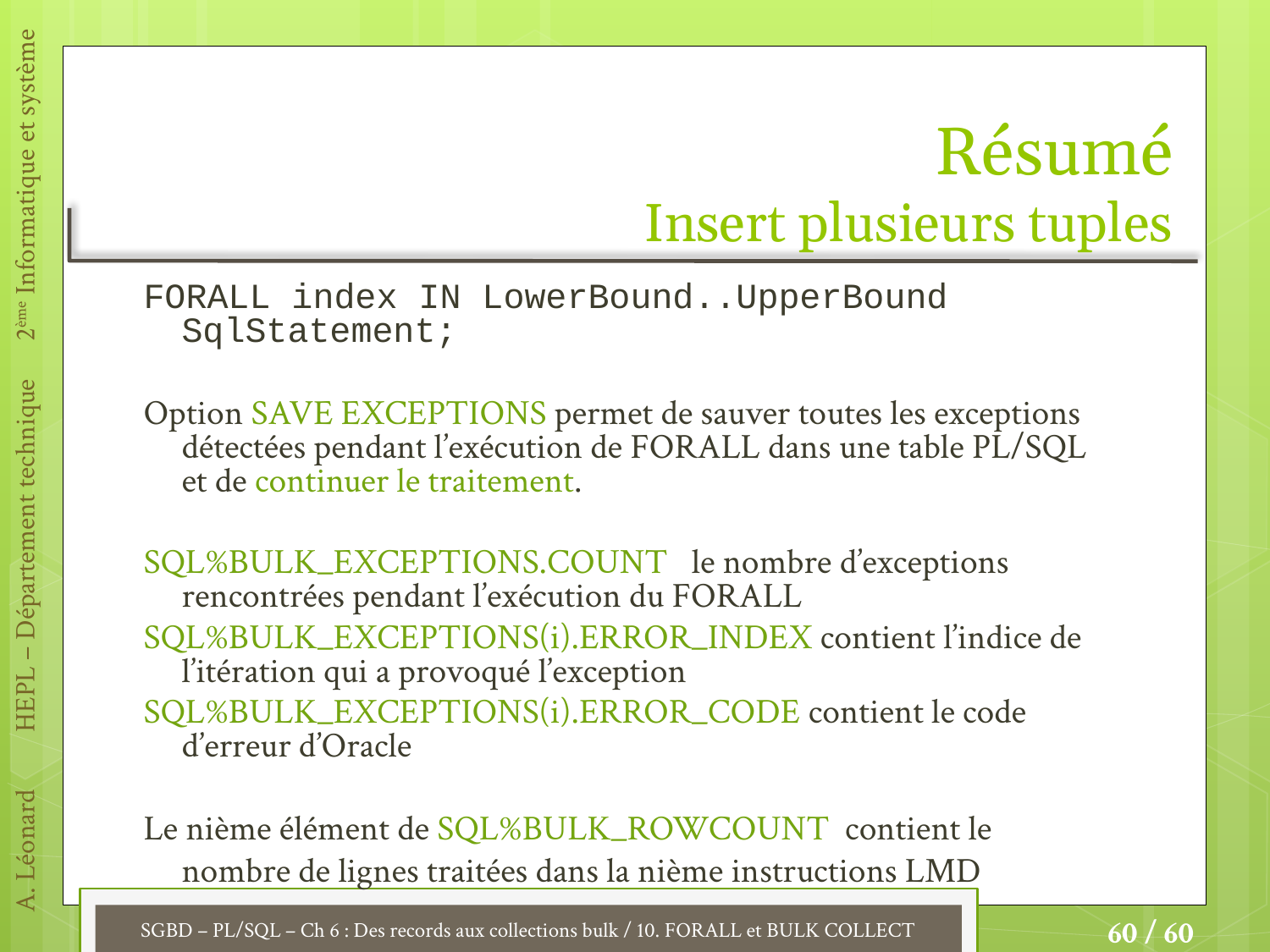

# Résumé Insert plusieurs tuples
FORALL index IN LowerBound..UpperBound SqlStatement;

Option SAVE EXCEPTIONS permet de sauver toutes les exceptions détectées pendant l’exécution de FORALL dans une table PL/SQL et de continuer le traitement.

SQL%BULK_EXCEPTIONS.COUNT   le nombre d’exceptions rencontrées pendant l’exécution du FORALL
SQL%BULK_EXCEPTIONS(i).ERROR_INDEX contient l’indice de l’itération qui a provoqué l’exception
SQL%BULK_EXCEPTIONS(i).ERROR_CODE contient le code d’erreur d’Oracle

Le nième élément de SQL%BULK_ROWCOUNT  contient le nombre de lignes traitées dans la nième instructions LMD
SGBD – PL/SQL – Ch 6 : Des records aux collections bulk / 10. FORALL et BULK COLLECT